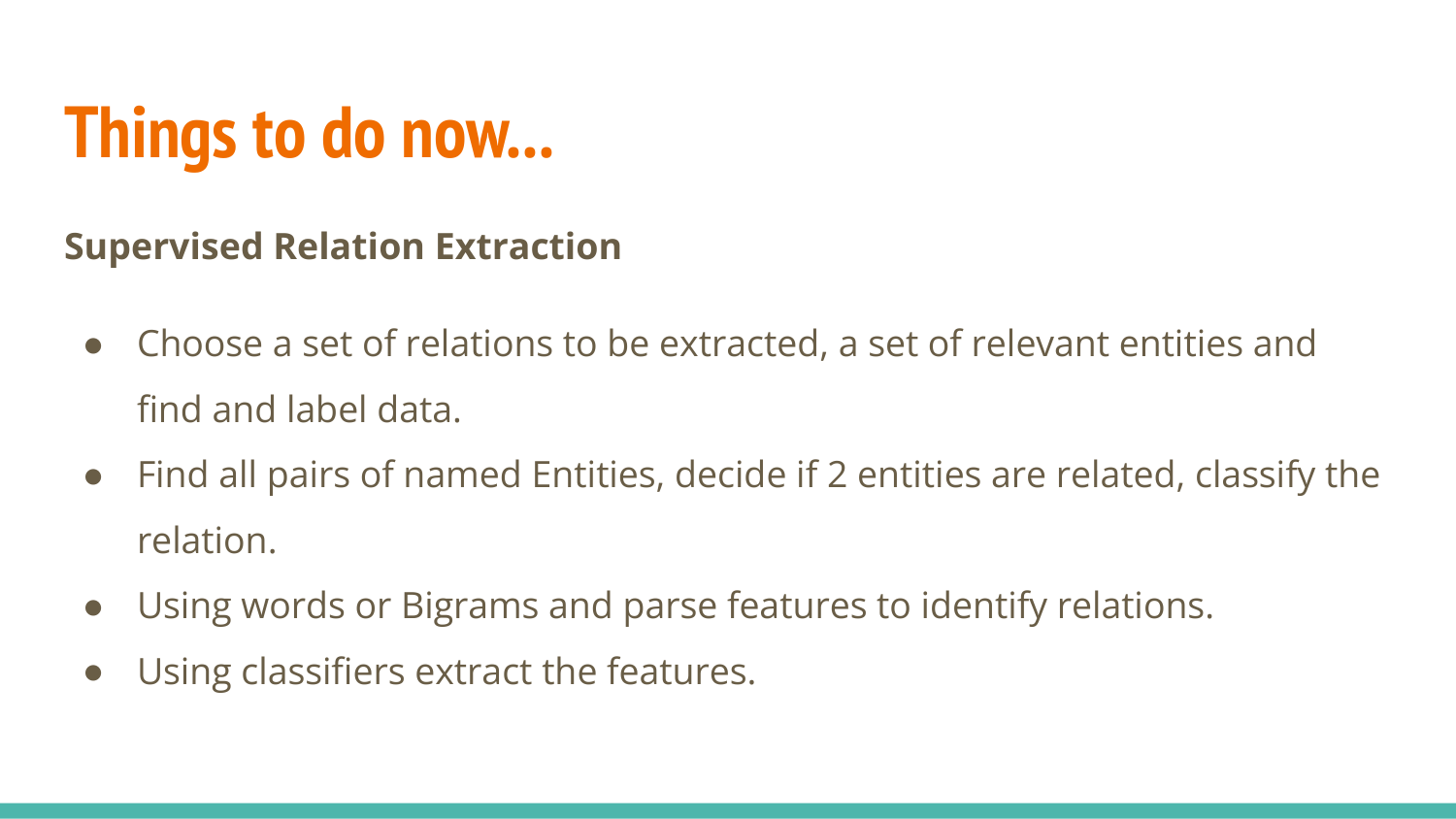

# Things to do now...

Supervised Relation Extraction
Choose a set of relations to be extracted, a set of relevant entities and find and label data.
Find all pairs of named Entities, decide if 2 entities are related, classify the relation.
Using words or Bigrams and parse features to identify relations.
Using classifiers extract the features.